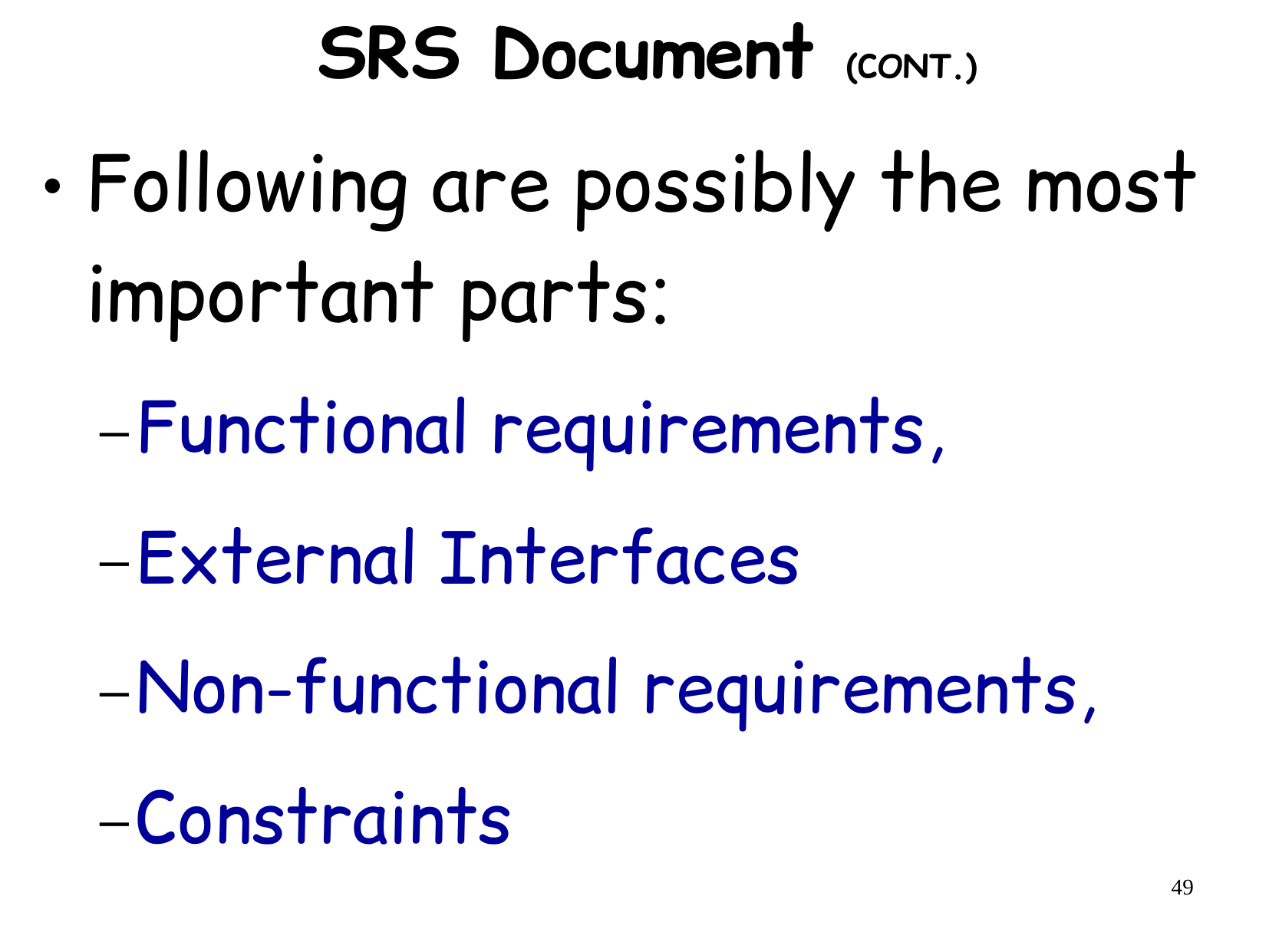

# SRS Document (CONT.)
Following are possibly the most important parts:
Functional requirements,
External Interfaces
Non-functional requirements,
Constraints